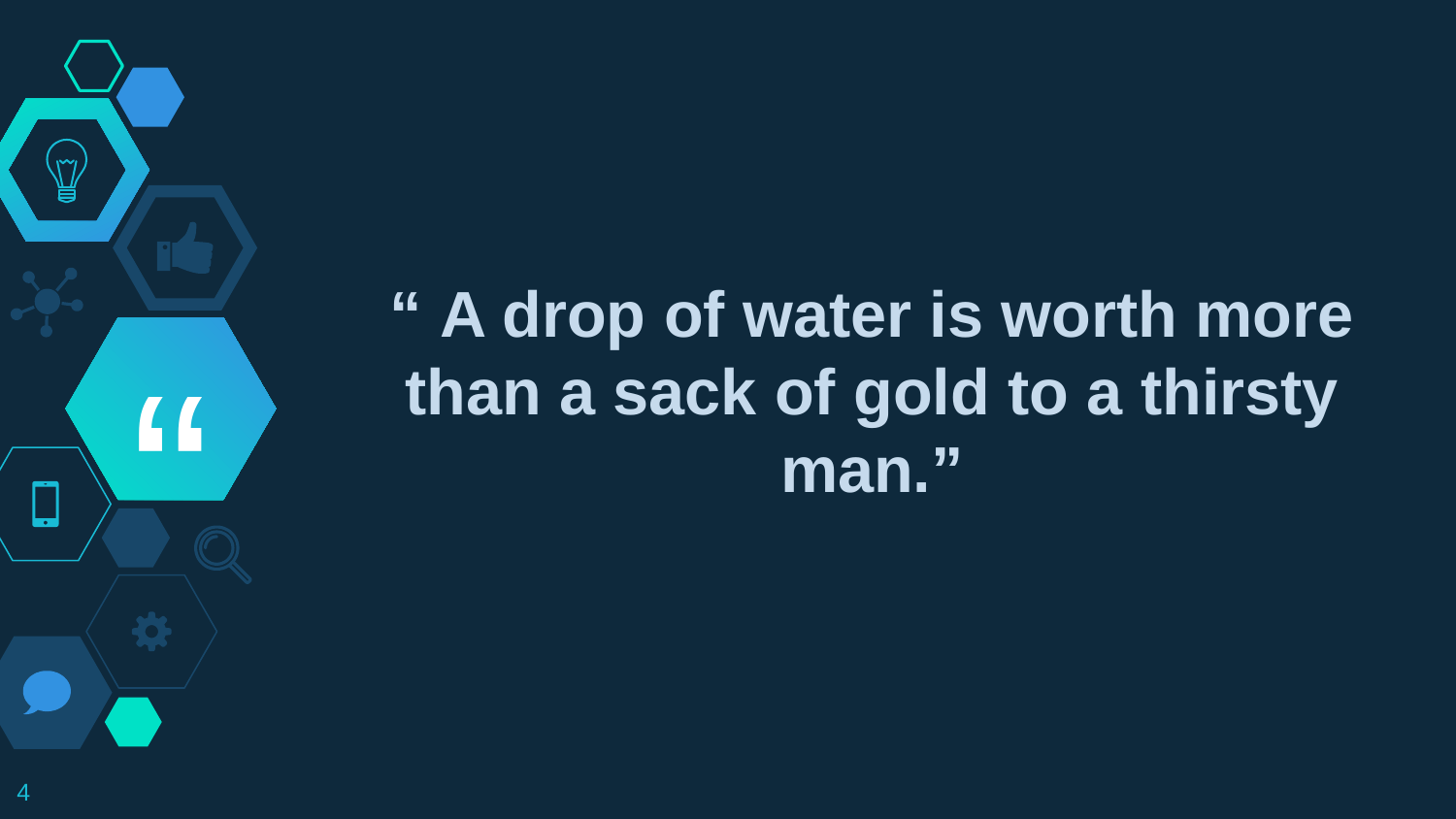

“ A drop of water is worth more than a sack of gold to a thirsty man.”
4